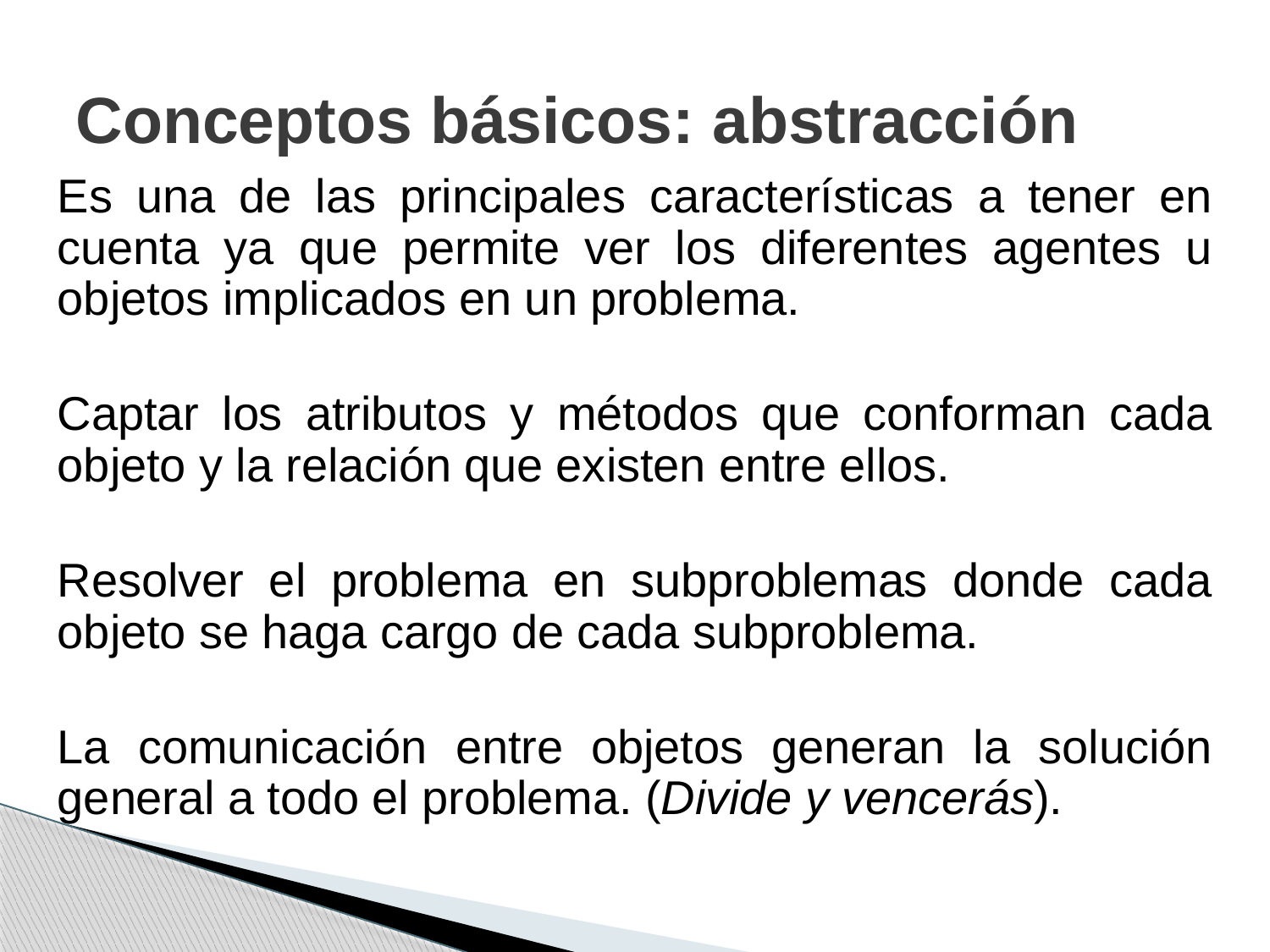

# Conceptos básicos: abstracción
Es una de las principales características a tener en cuenta ya que permite ver los diferentes agentes u objetos implicados en un problema.

Captar los atributos y métodos que conforman cada objeto y la relación que existen entre ellos.

Resolver el problema en subproblemas donde cada objeto se haga cargo de cada subproblema.

La comunicación entre objetos generan la solución general a todo el problema. (Divide y vencerás).